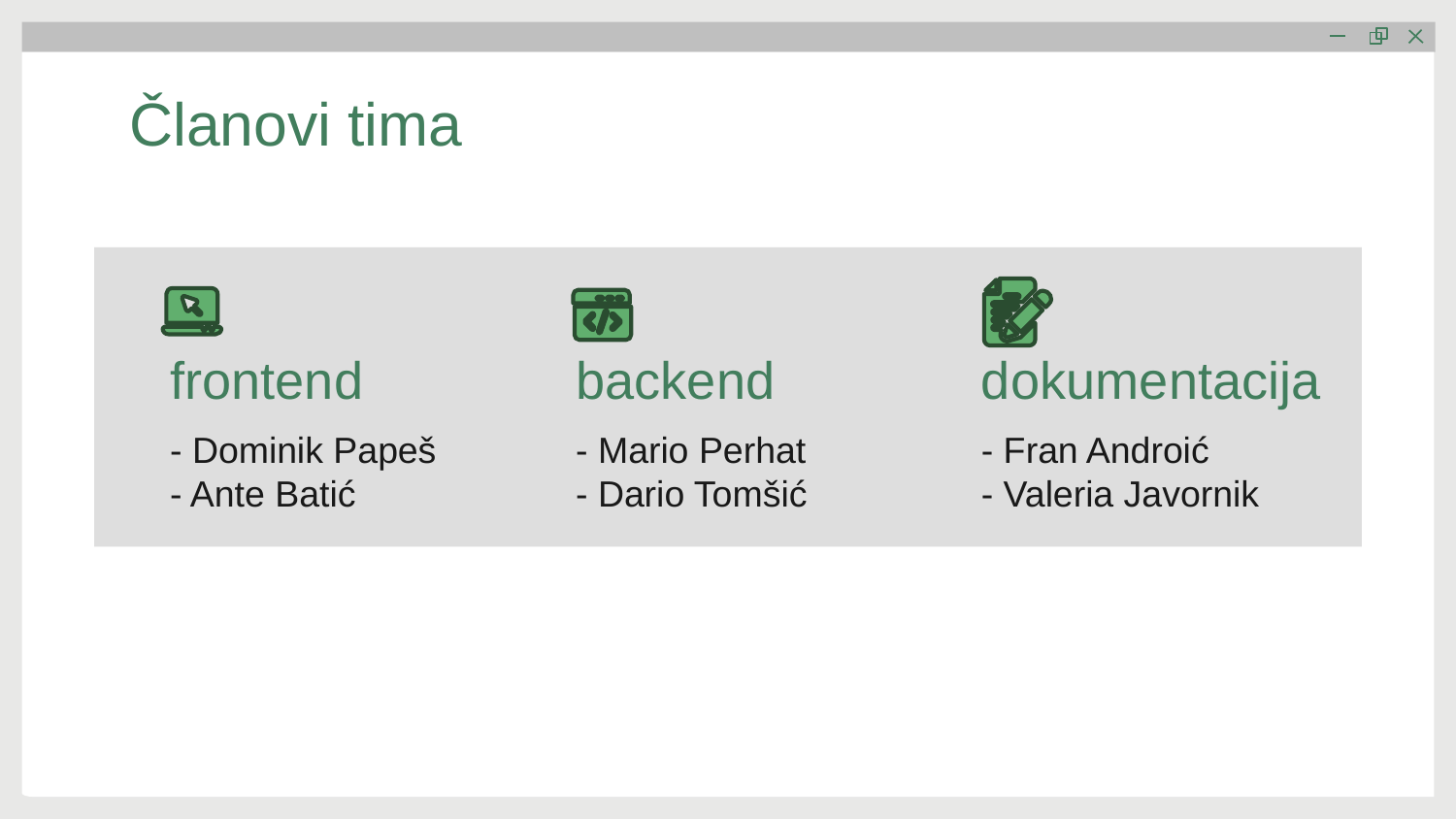

# Članovi tima

frontend
backend
dokumentacija
- Fran Androić
- Valeria Javornik
- Dominik Papeš
- Ante Batić
- Mario Perhat
- Dario Tomšić